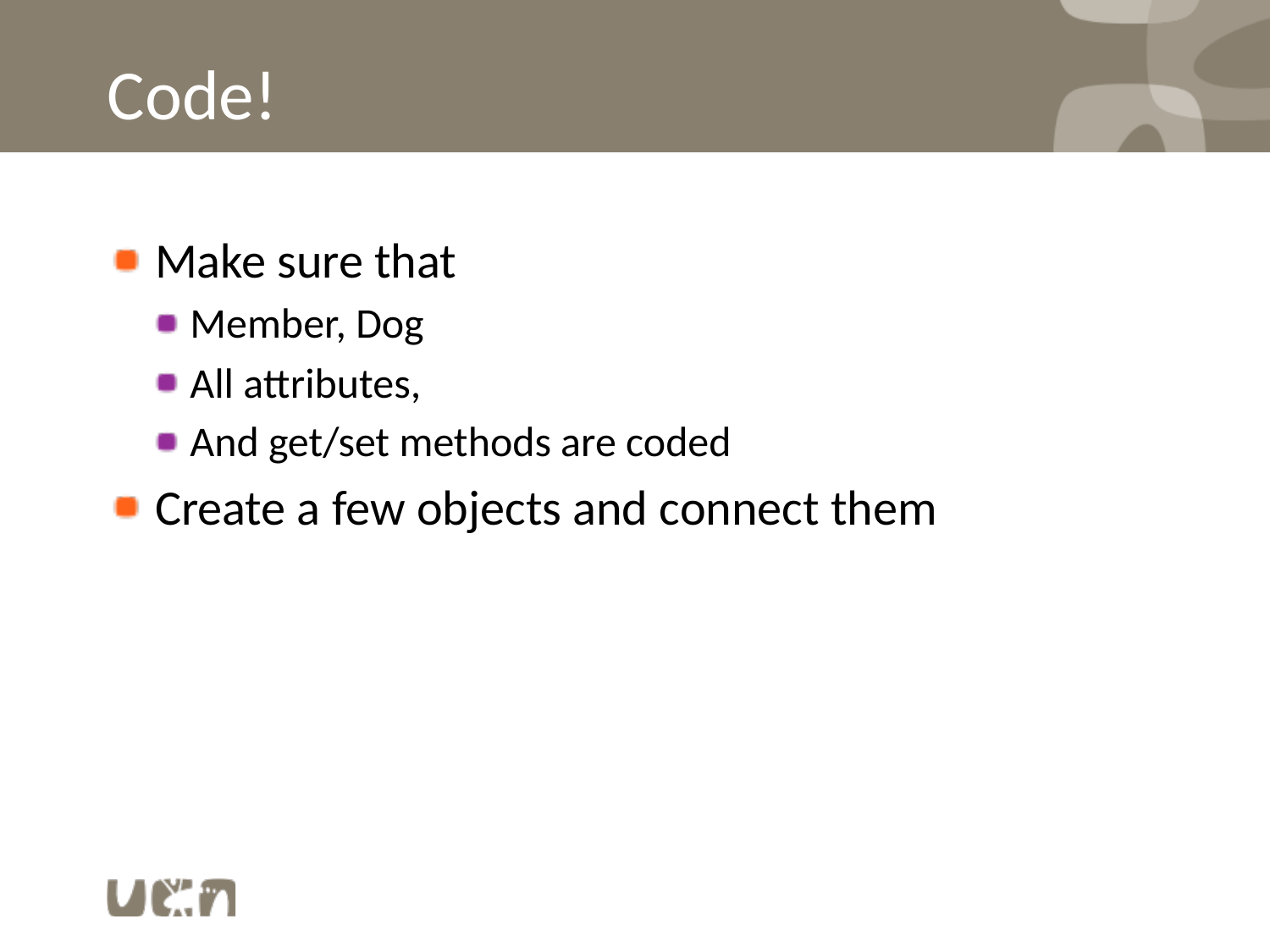

# Code!
Make sure that
Member, Dog
All attributes,
And get/set methods are coded
Create a few objects and connect them